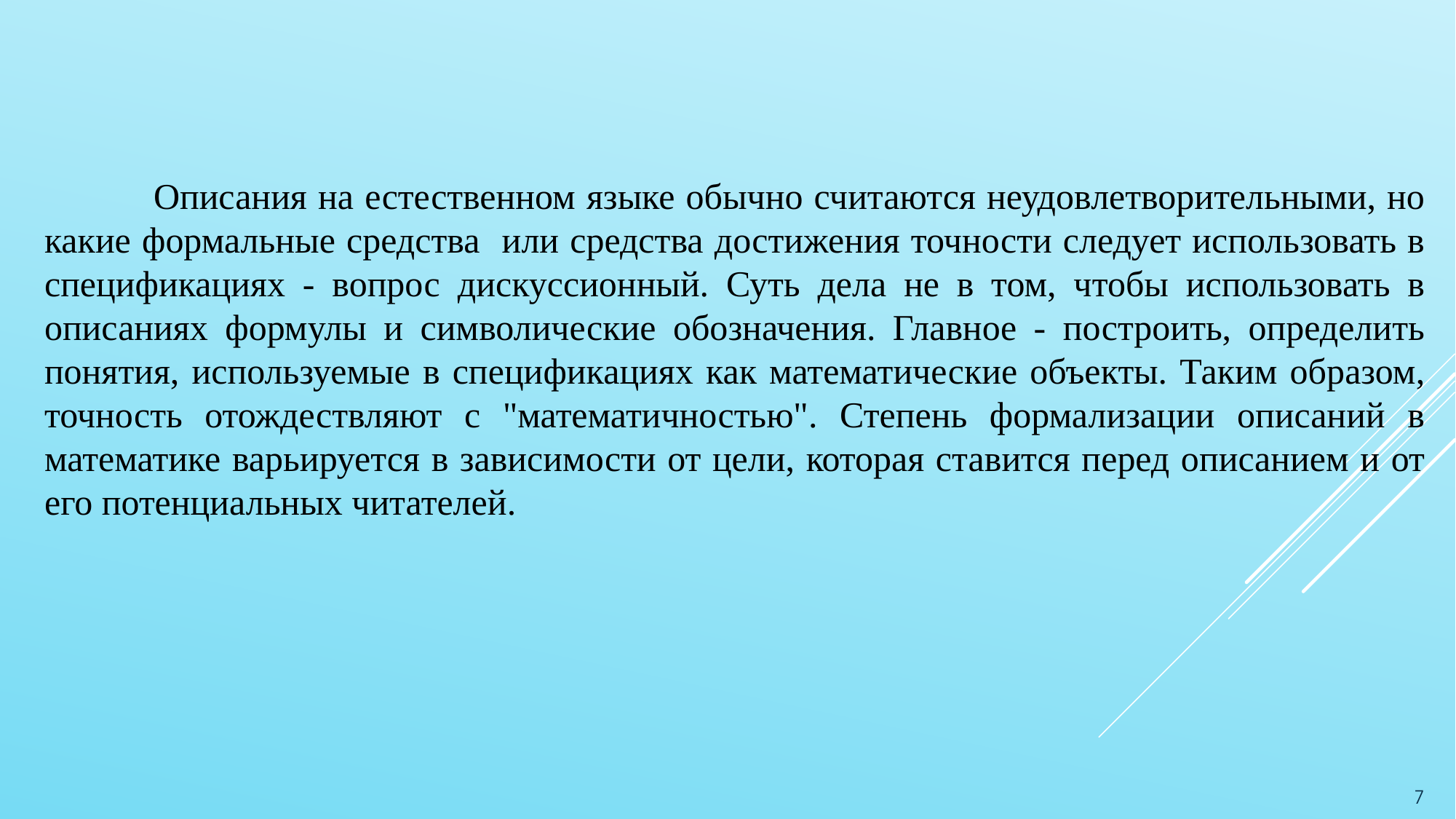

Описания на естественном языке обычно считаются неудовлетворительными, но какие формальные средства  или средства достижения точности следует использовать в спецификациях - вопрос дискуссионный. Суть дела не в том, чтобы использовать в описаниях формулы и символические обозначения. Главное - построить, определить понятия, используемые в спецификациях как математические объекты. Таким образом, точность отождествляют с "математичностью". Степень формализации описаний в математике варьируется в зависимости от цели, которая ставится перед описанием и от его потенциальных читателей.
7